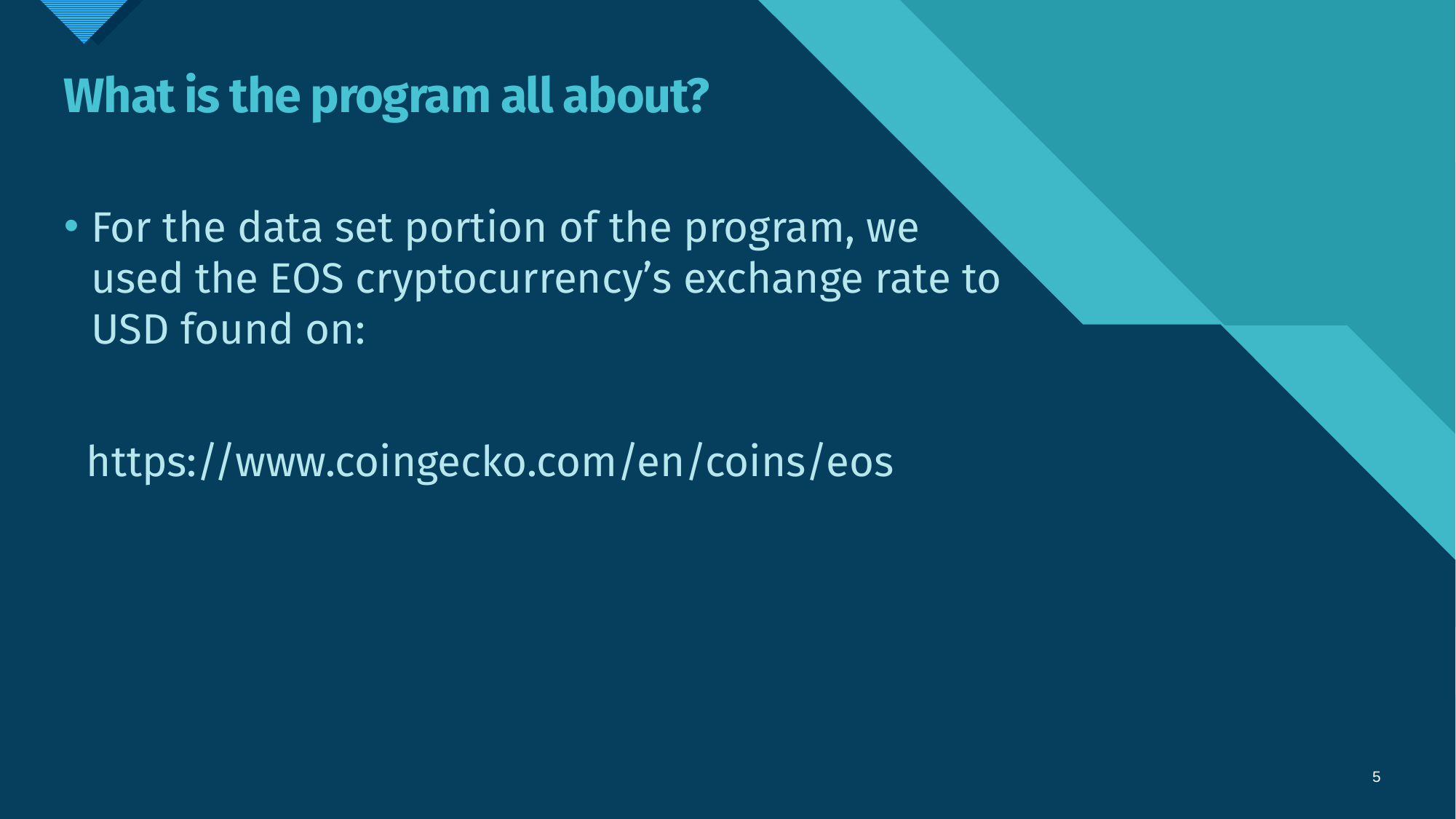

# What is the program all about?
For the data set portion of the program, we used the EOS cryptocurrency’s exchange rate to USD found on:

  https://www.coingecko.com/en/coins/eos
5